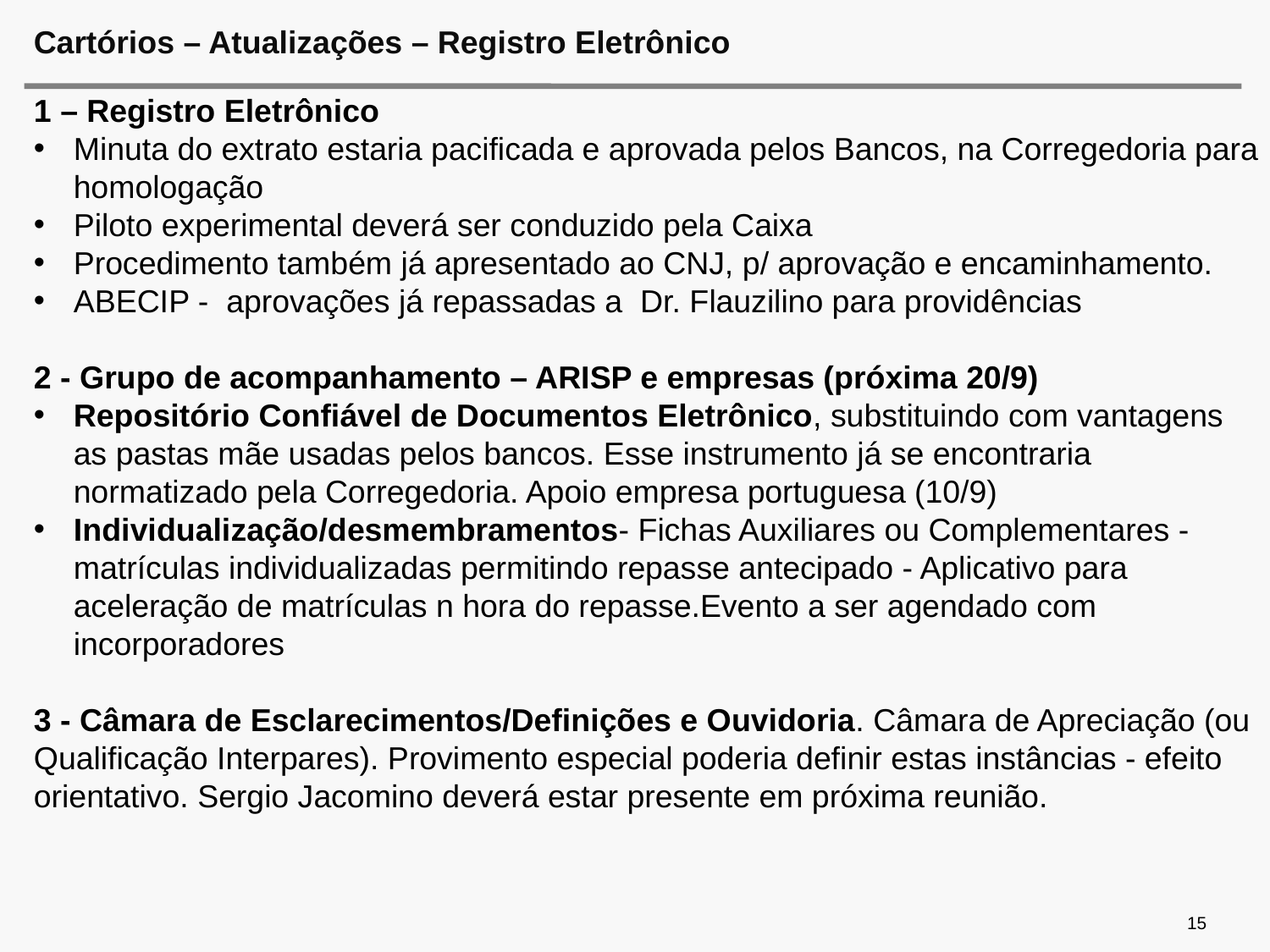

# Cartórios – Atualizações – Registro Eletrônico

1 – Registro Eletrônico
Minuta do extrato estaria pacificada e aprovada pelos Bancos, na Corregedoria para homologação
Piloto experimental deverá ser conduzido pela Caixa
Procedimento também já apresentado ao CNJ, p/ aprovação e encaminhamento.
ABECIP -  aprovações já repassadas a  Dr. Flauzilino para providências

2 - Grupo de acompanhamento – ARISP e empresas (próxima 20/9)
Repositório Confiável de Documentos Eletrônico, substituindo com vantagens as pastas mãe usadas pelos bancos. Esse instrumento já se encontraria normatizado pela Corregedoria. Apoio empresa portuguesa (10/9)
Individualização/desmembramentos- Fichas Auxiliares ou Complementares - matrículas individualizadas permitindo repasse antecipado - Aplicativo para aceleração de matrículas n hora do repasse.Evento a ser agendado com incorporadores

3 - Câmara de Esclarecimentos/Definições e Ouvidoria. Câmara de Apreciação (ou Qualificação Interpares). Provimento especial poderia definir estas instâncias - efeito orientativo. Sergio Jacomino deverá estar presente em próxima reunião.

15